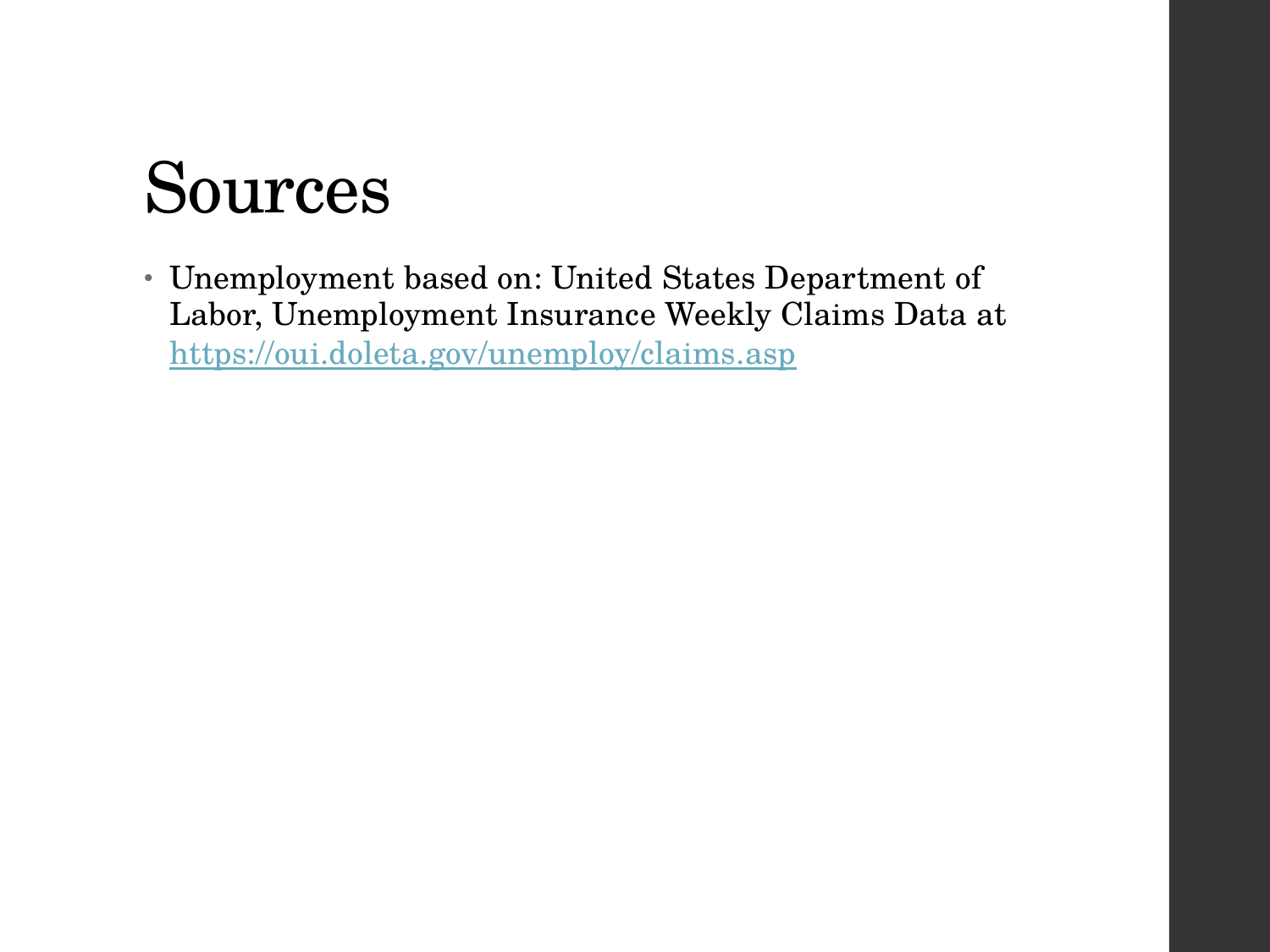

# Sources
Unemployment based on: United States Department of Labor, Unemployment Insurance Weekly Claims Data at https://oui.doleta.gov/unemploy/claims.asp